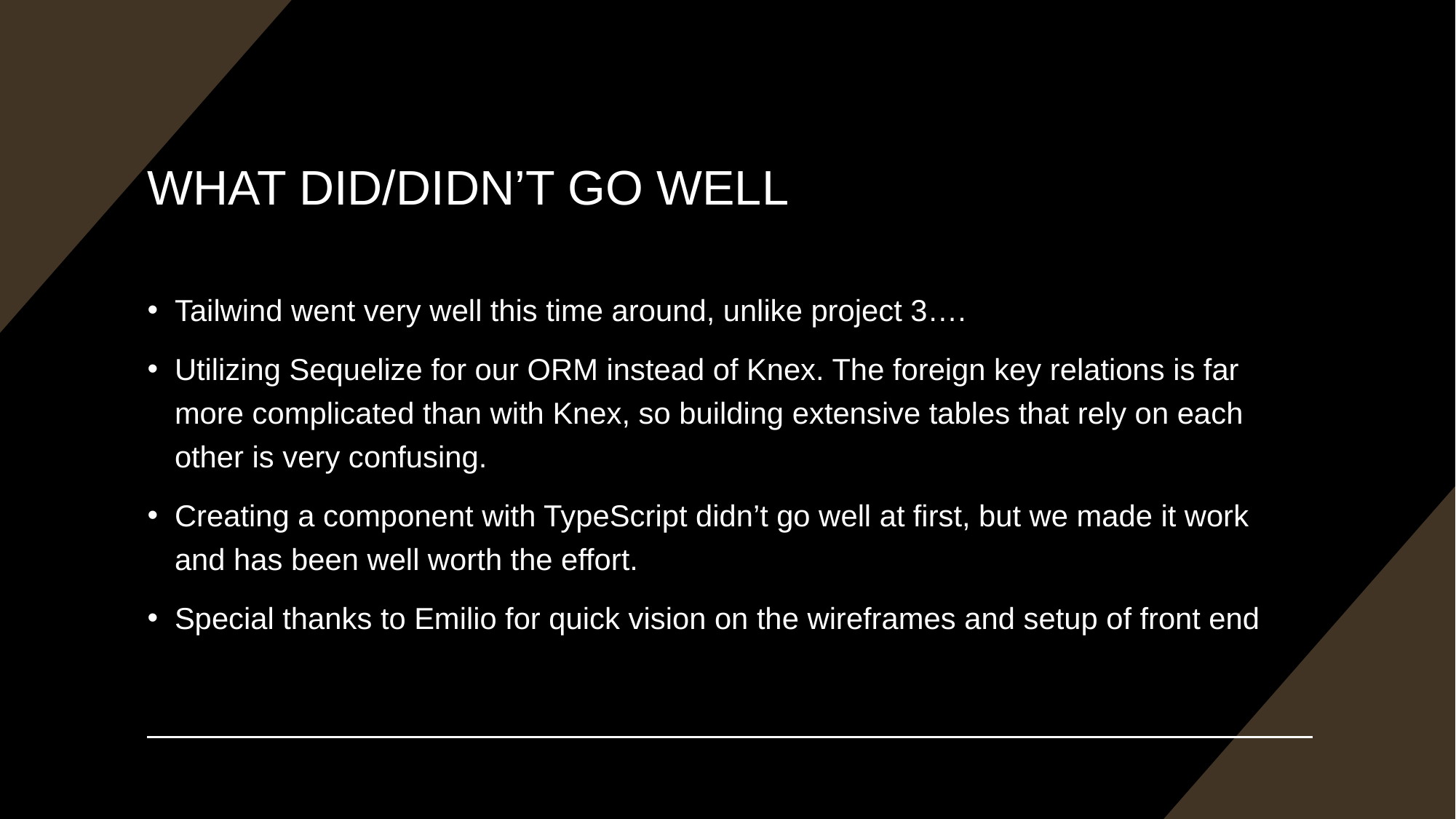

# WHAT DID/DIDN’T GO WELL
Tailwind went very well this time around, unlike project 3….
Utilizing Sequelize for our ORM instead of Knex. The foreign key relations is far more complicated than with Knex, so building extensive tables that rely on each other is very confusing.
Creating a component with TypeScript didn’t go well at first, but we made it work and has been well worth the effort.
Special thanks to Emilio for quick vision on the wireframes and setup of front end